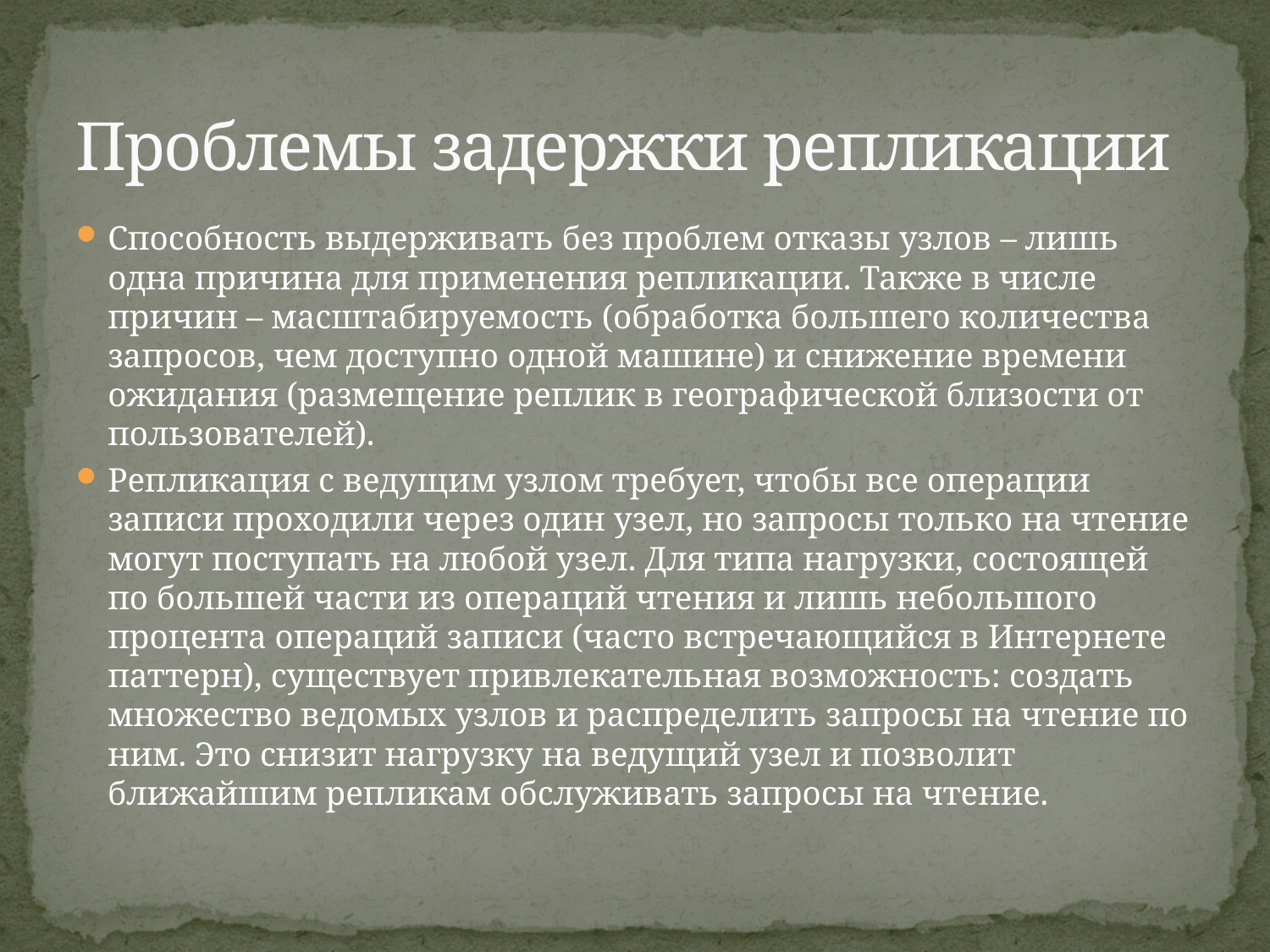

# Проблемы задержки репликации
Способность выдерживать без проблем отказы узлов – лишь одна причина для применения репликации. Также в числе причин – масштабируемость (обработка большего количества запросов, чем доступно одной машине) и снижение времени ожидания (размещение реплик в географической близости от пользователей).
Репликация с ведущим узлом требует, чтобы все операции записи проходили через один узел, но запросы только на чтение могут поступать на любой узел. Для типа нагрузки, состоящей по большей части из операций чтения и лишь небольшого процента операций записи (часто встречающийся в Интернете паттерн), существует привлекательная возможность: создать множество ведомых узлов и распределить запросы на чтение по ним. Это снизит нагрузку на ведущий узел и позволит ближайшим репликам обслуживать запросы на чтение.